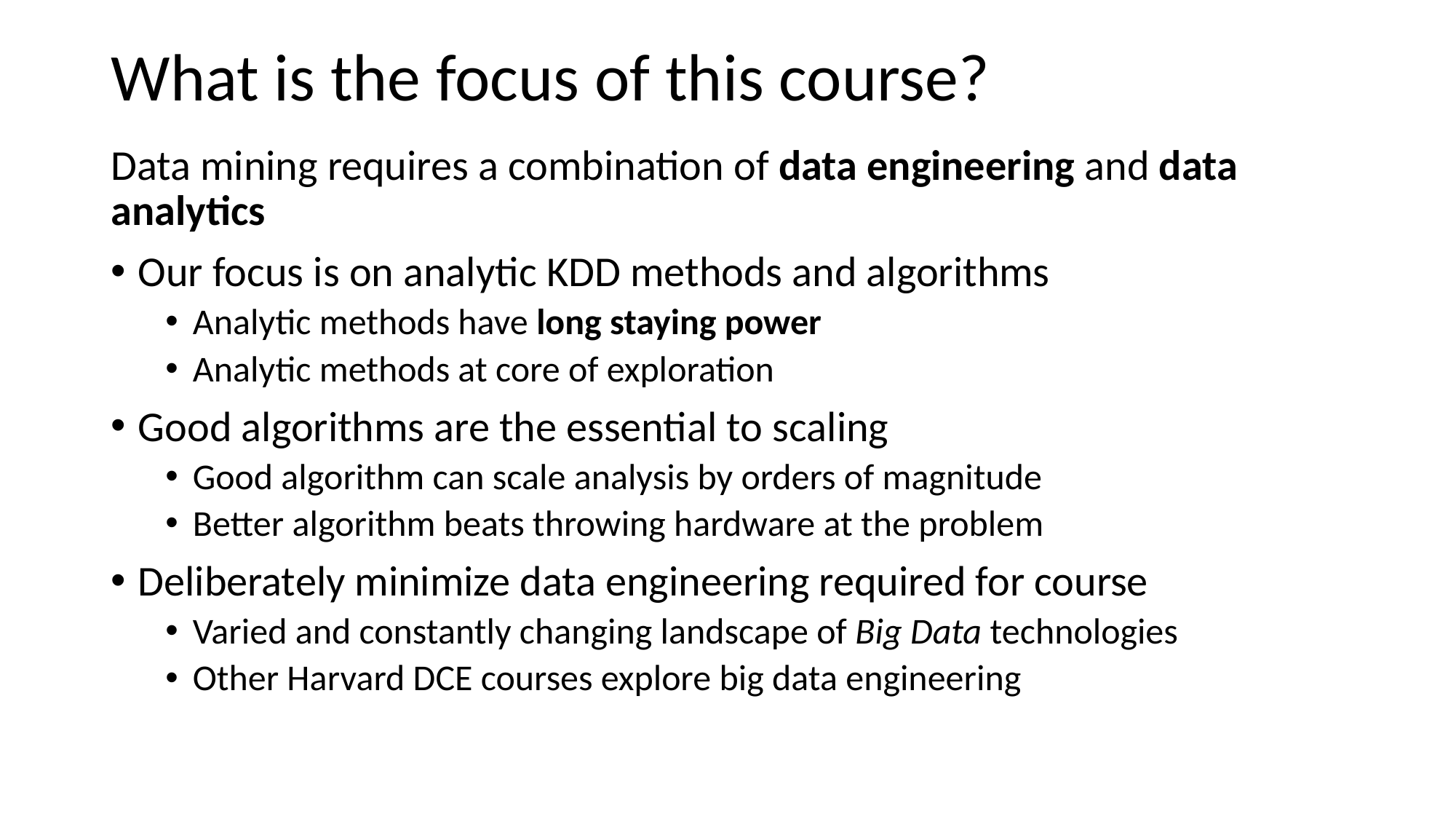

What is the focus of this course?
Data mining requires a combination of data engineering and data analytics
Our focus is on analytic KDD methods and algorithms
Analytic methods have long staying power
Analytic methods at core of exploration
Good algorithms are the essential to scaling
Good algorithm can scale analysis by orders of magnitude
Better algorithm beats throwing hardware at the problem
Deliberately minimize data engineering required for course
Varied and constantly changing landscape of Big Data technologies
Other Harvard DCE courses explore big data engineering